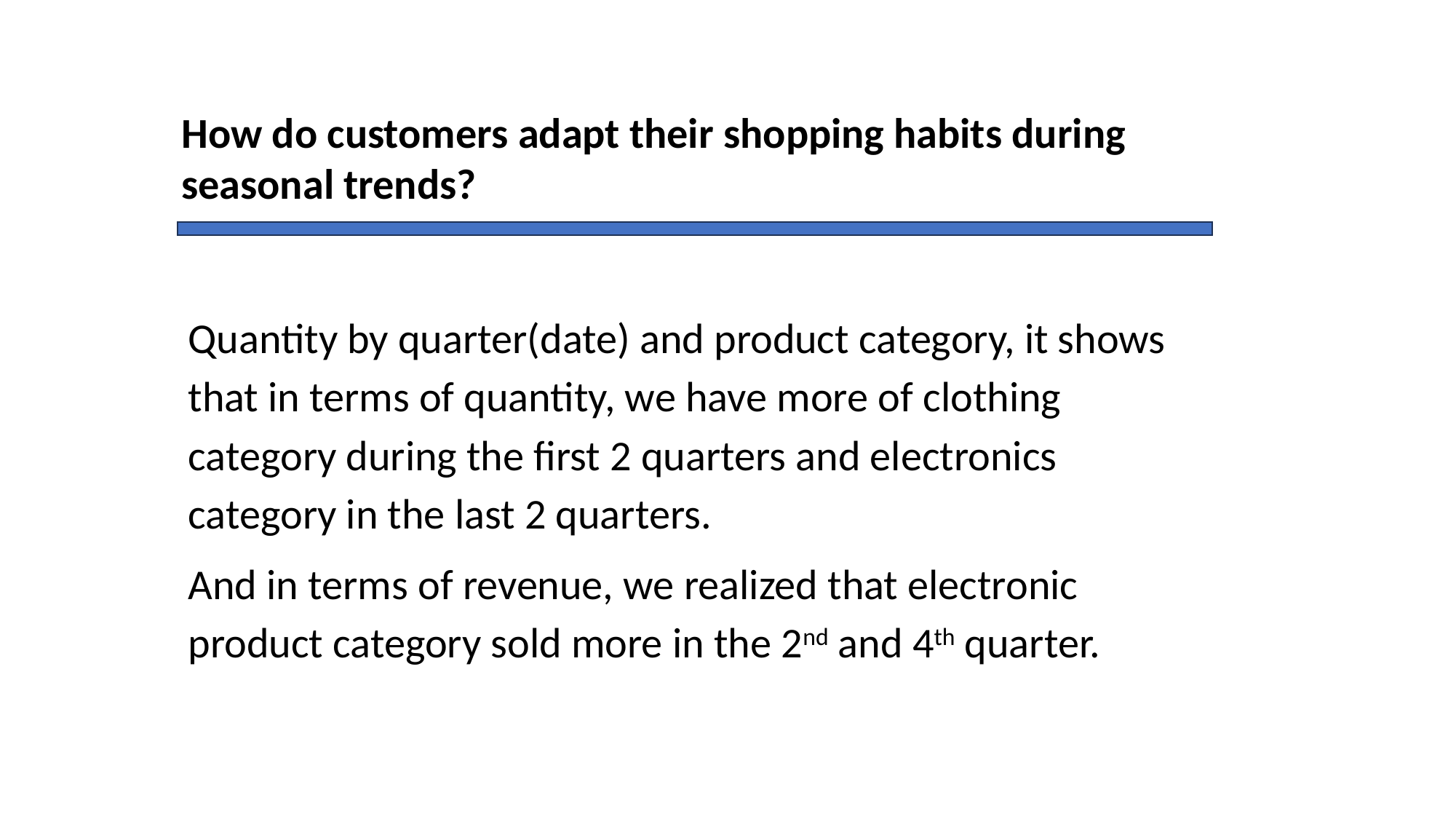

How do customers adapt their shopping habits during seasonal trends?

Quantity by quarter(date) and product category, it shows that in terms of quantity, we have more of clothing category during the first 2 quarters and electronics category in the last 2 quarters.
And in terms of revenue, we realized that electronic product category sold more in the 2nd and 4th quarter.